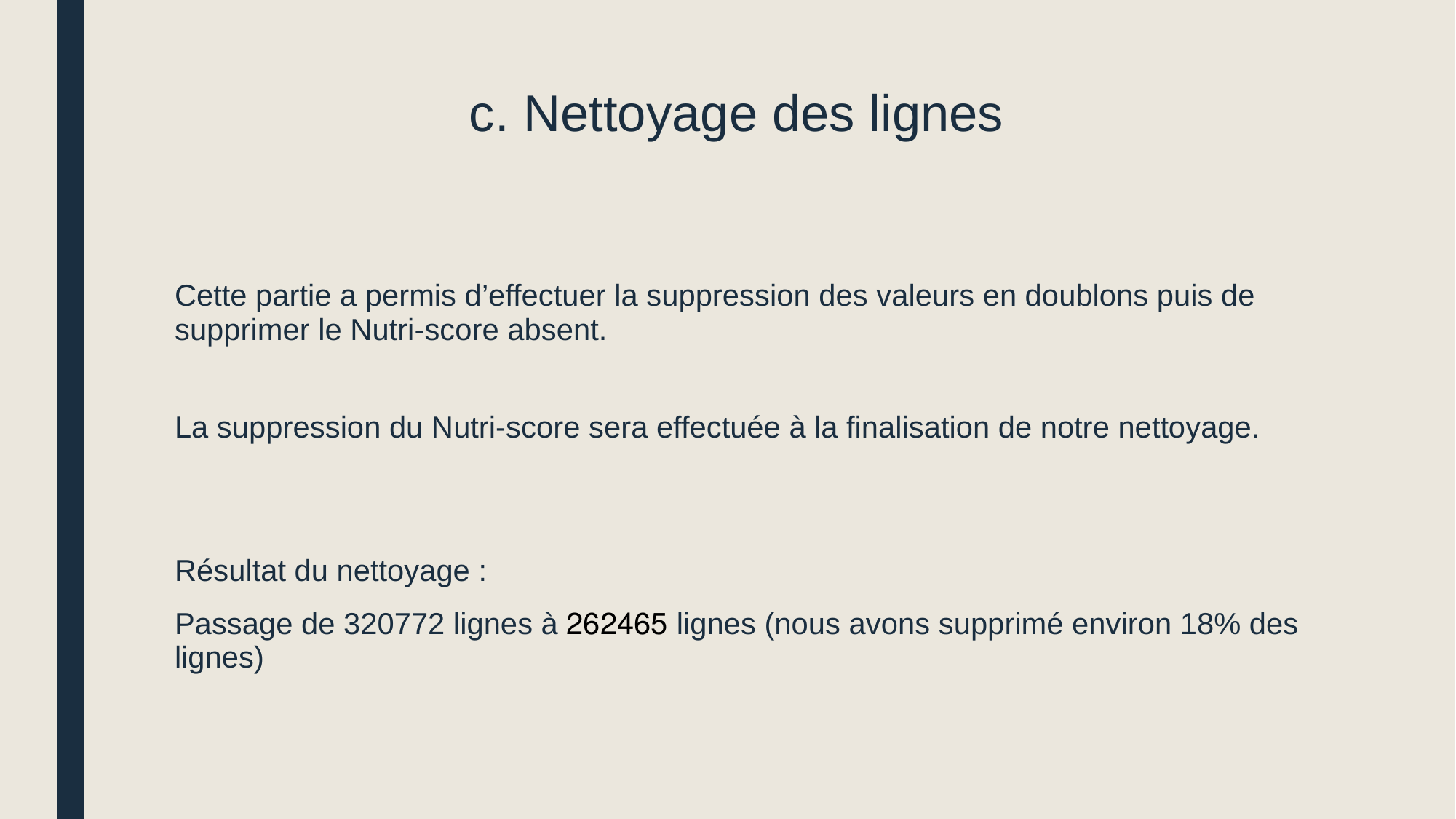

# c. Nettoyage des lignes
Cette partie a permis d’effectuer la suppression des valeurs en doublons puis de supprimer le Nutri-score absent.

La suppression du Nutri-score sera effectuée à la finalisation de notre nettoyage.

Résultat du nettoyage :
Passage de 320772 lignes à 262465 lignes (nous avons supprimé environ 18% des lignes)